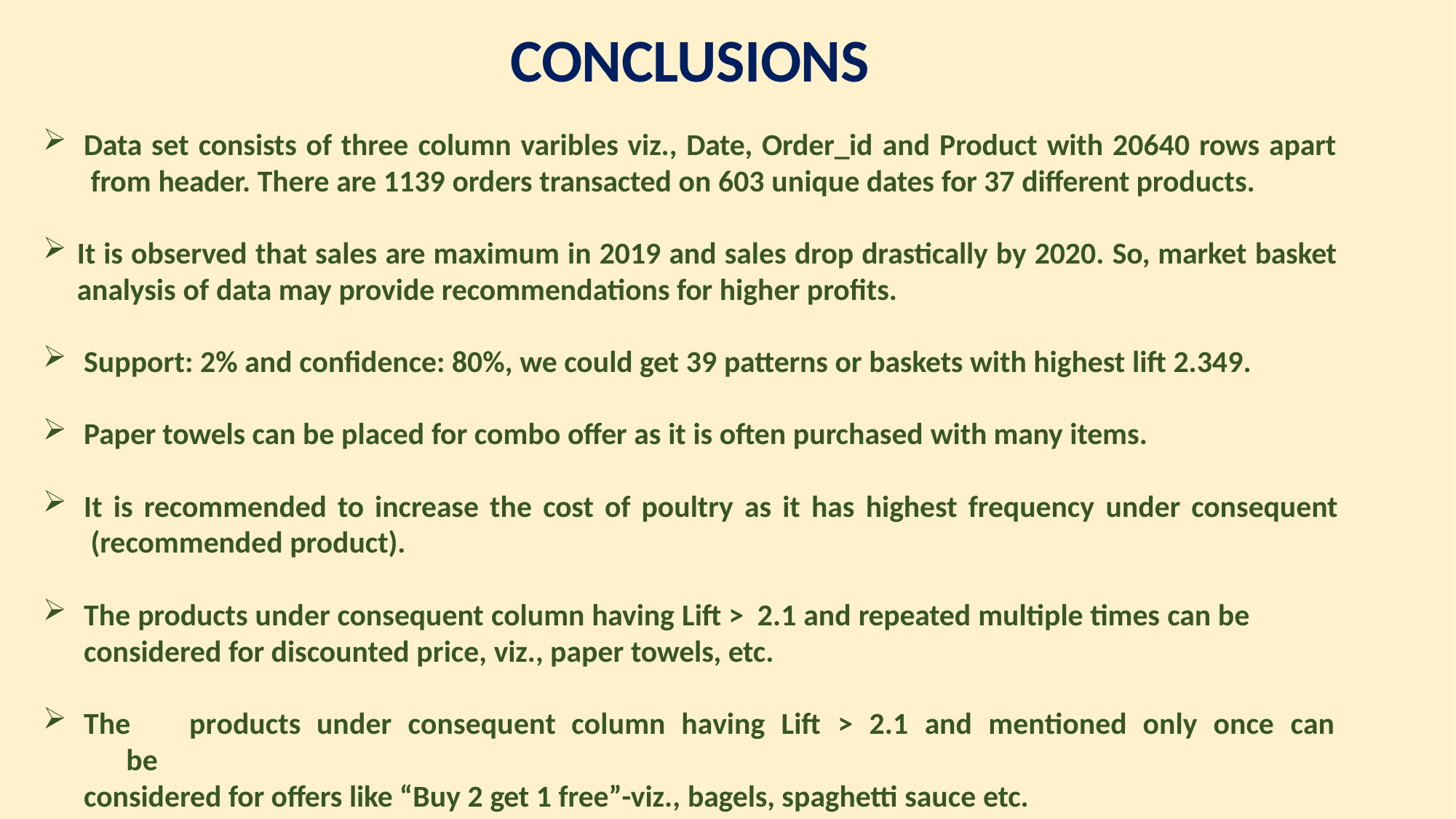

# CONCLUSIONS
Data set consists of three column varibles viz., Date, Order_id and Product with 20640 rows apart  from header. There are 1139 orders transacted on 603 unique dates for 37 different products.

It is observed that sales are maximum in 2019 and sales drop drastically by 2020. So, market basket
analysis of data may provide recommendations for higher profits.

Support: 2% and confidence: 80%, we could get 39 patterns or baskets with highest lift 2.349.

Paper towels can be placed for combo offer as it is often purchased with many items.

It is recommended to increase the cost of poultry as it has highest frequency under consequent  (recommended product).

The products under consequent column having Lift > 2.1 and repeated multiple times can be  considered for discounted price, viz., paper towels, etc.

The	products	under	consequent	column	having	Lift	>	2.1	and	mentioned	only	once	can	be
considered for offers like “Buy 2 get 1 free”-viz., bagels, spaghetti sauce etc.